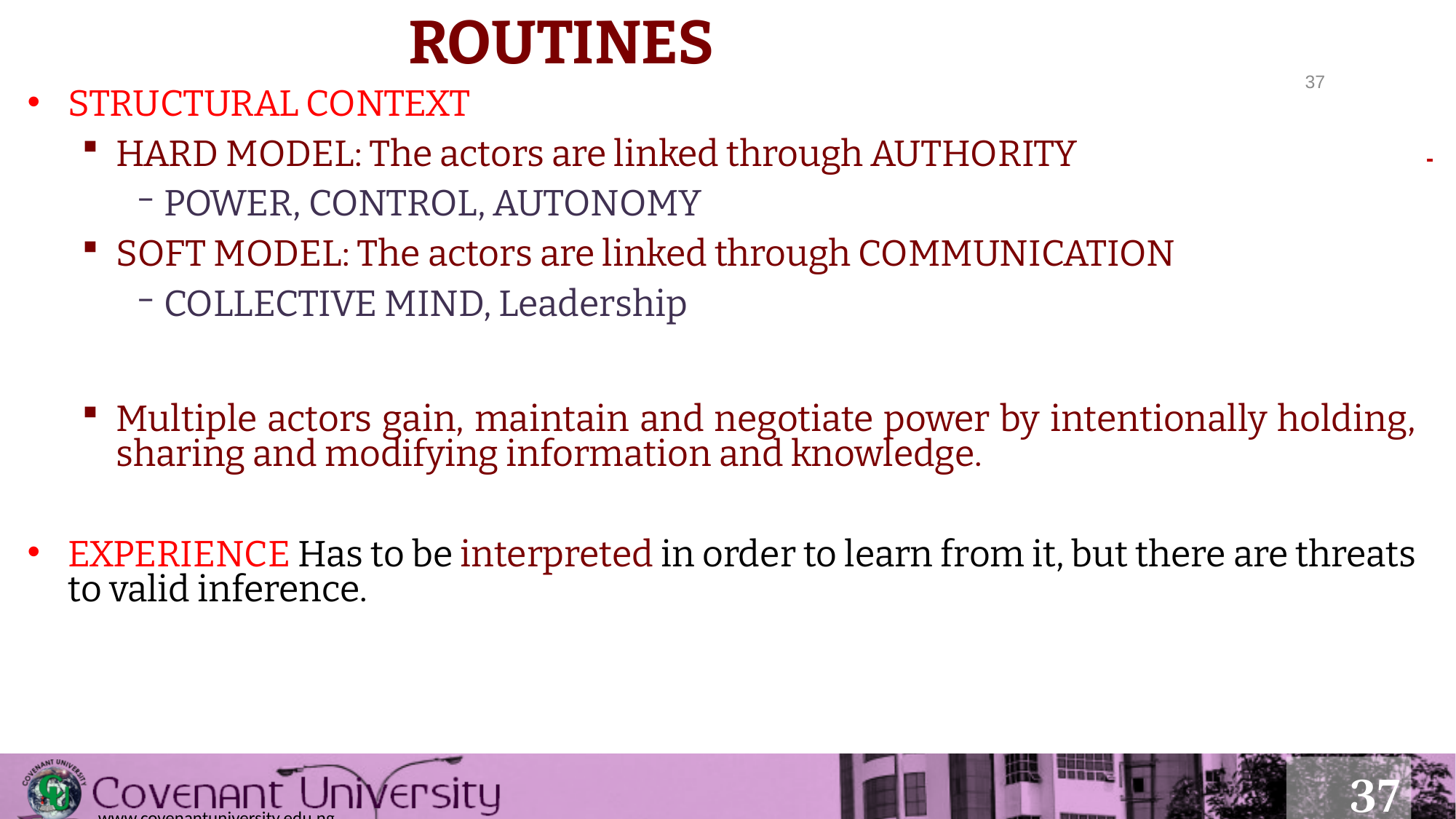

# ROUTINES
37
STRUCTURAL CONTEXT
HARD MODEL: The actors are linked through AUTHORITY
POWER, CONTROL, AUTONOMY
SOFT MODEL: The actors are linked through COMMUNICATION
COLLECTIVE MIND, Leadership

Multiple actors gain, maintain and negotiate power by intentionally holding, sharing and modifying information and knowledge.

EXPERIENCE Has to be interpreted in order to learn from it, but there are threats to valid inference.